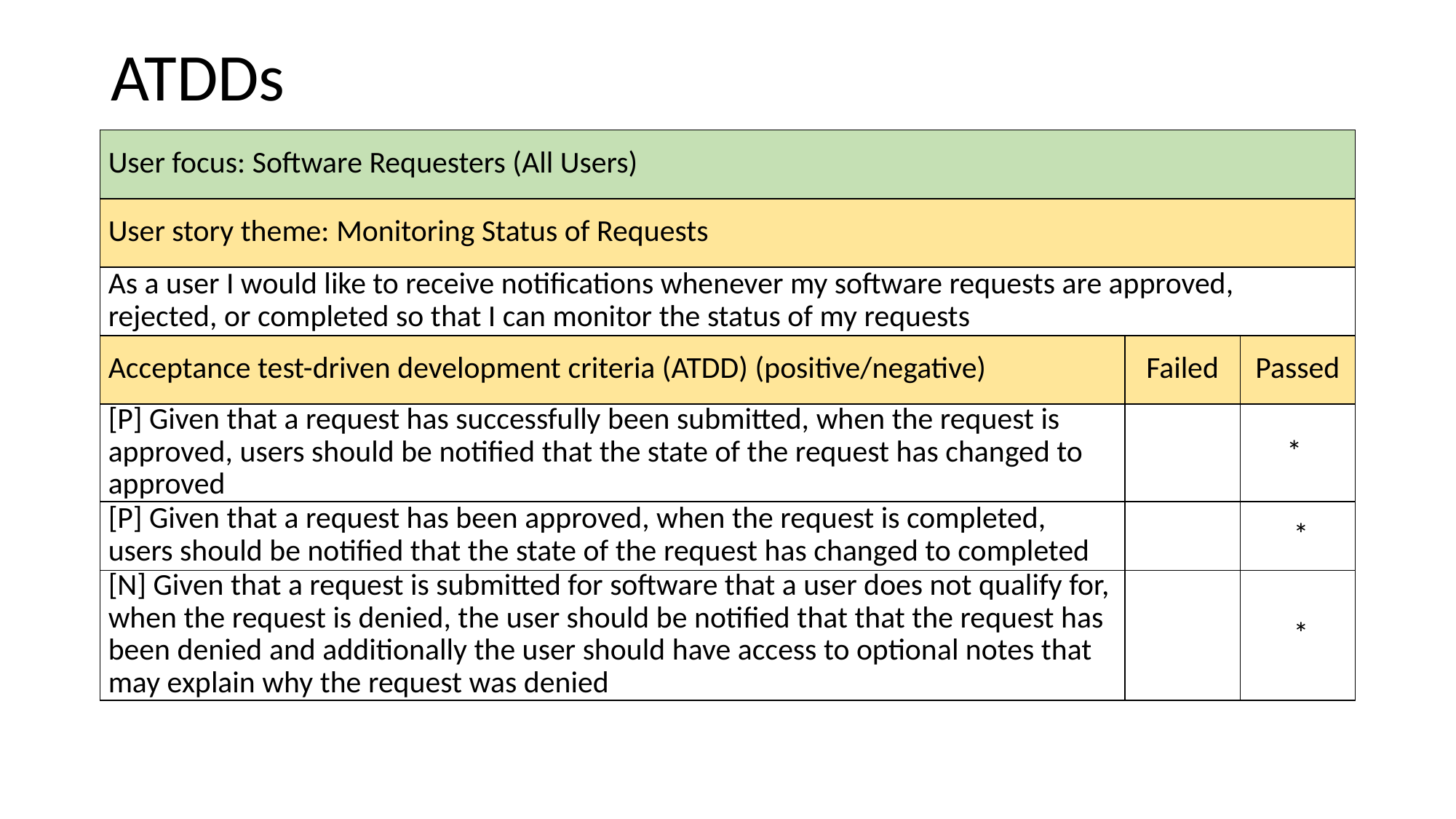

# ATDDs
| User focus: Software Requesters (All Users) |  |  |
| --- | --- | --- |
| User story theme: Monitoring Status of Requests |  |  |
| As a user I would like to receive notifications whenever my software requests are approved, rejected, or completed so that I can monitor the status of my requests |  |  |
| Acceptance test-driven development criteria (ATDD) (positive/negative) | Failed | Passed |
| [P] Given that a request has successfully been submitted, when the request is approved, users should be notified that the state of the request has changed to approved |  | \* |
| [P] Given that a request has been approved, when the request is completed, users should be notified that the state of the request has changed to completed |  | \* |
| [N] Given that a request is submitted for software that a user does not qualify for, when the request is denied, the user should be notified that that the request has been denied and additionally the user should have access to optional notes that may explain why the request was denied |  | \* |